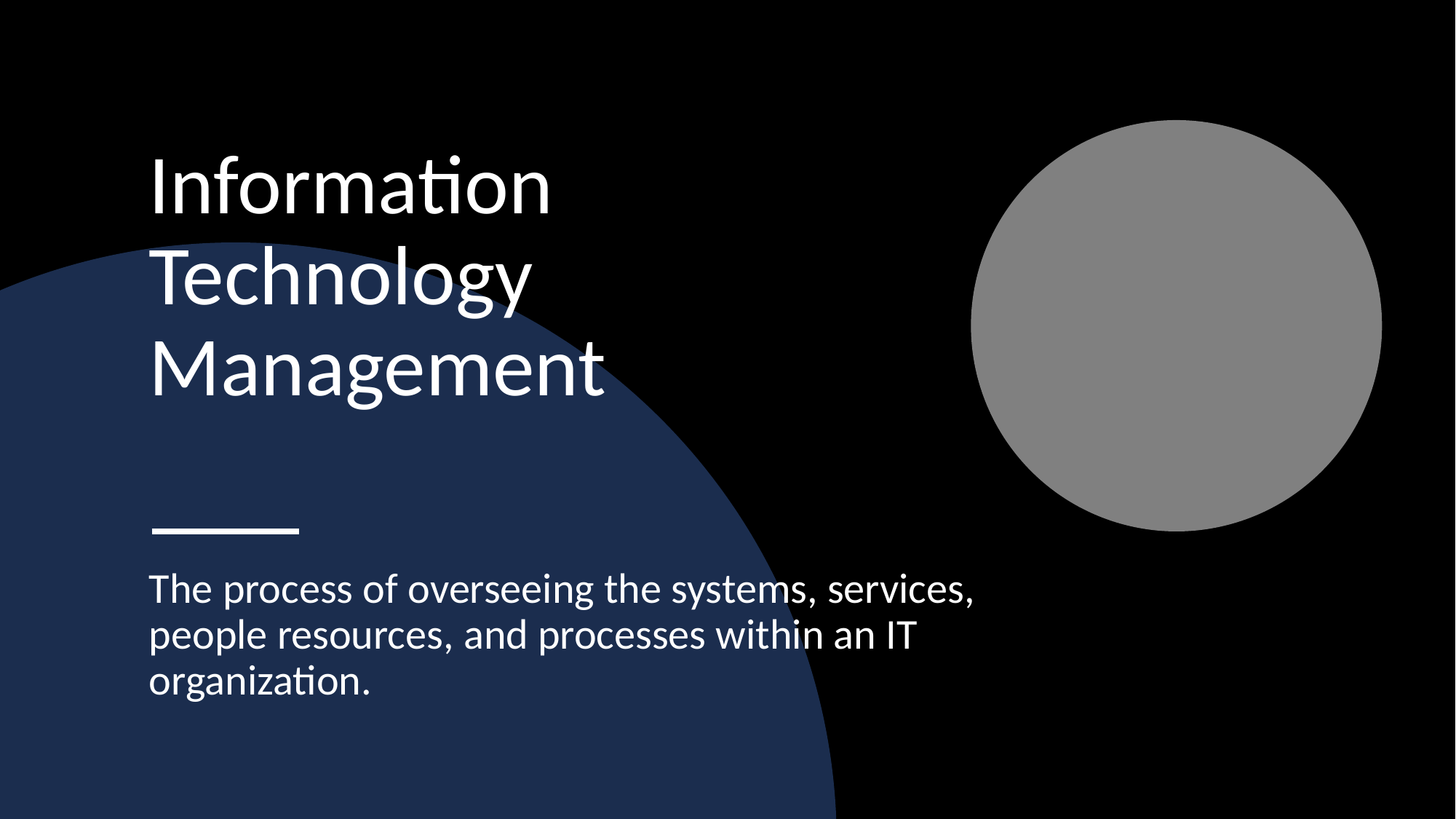

# Information Technology Management

The process of overseeing the systems, services, people resources, and processes within an IT organization.